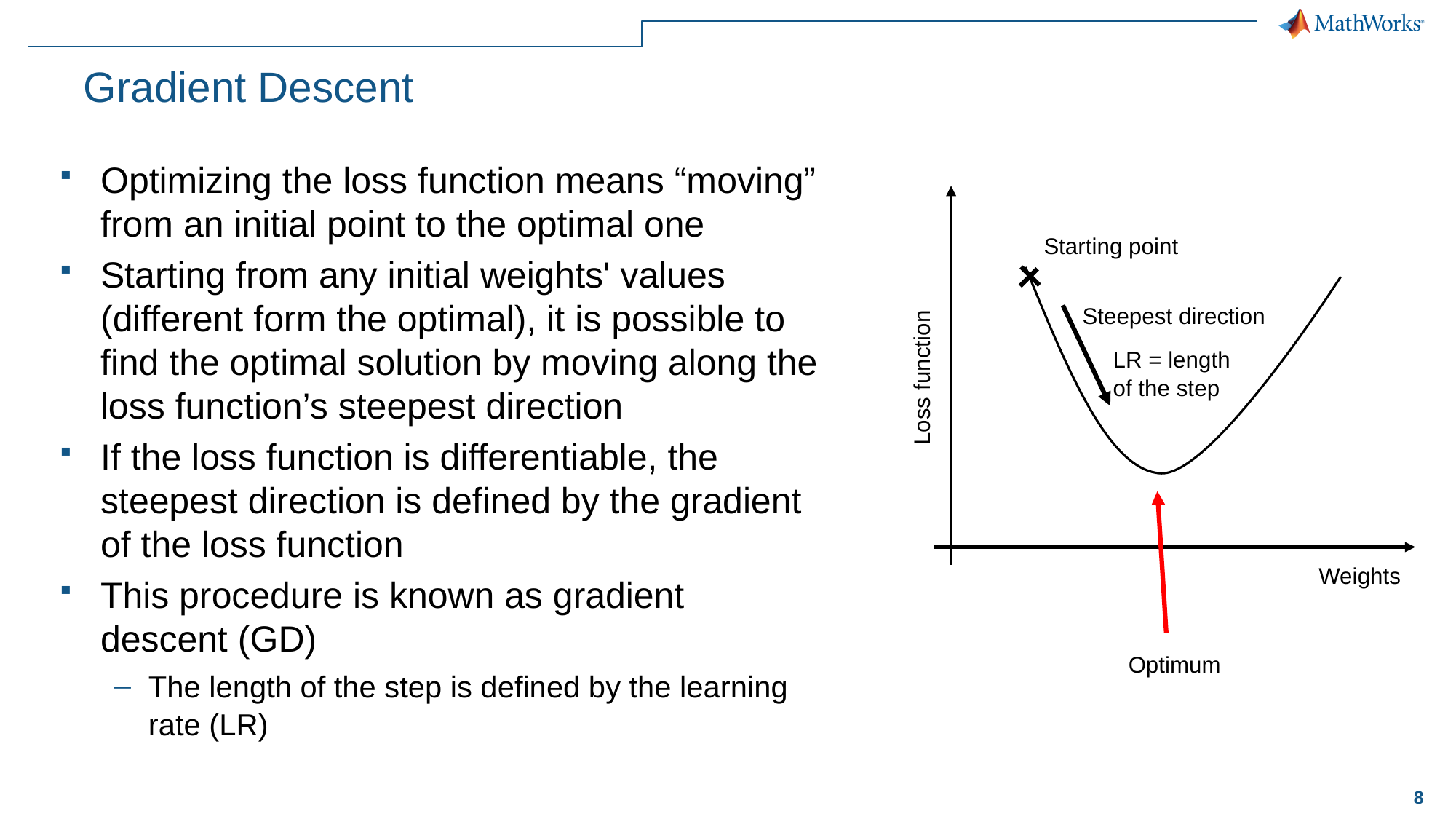

# Gradient Descent
Optimizing the loss function means “moving” from an initial point to the optimal one
Starting from any initial weights' values (different form the optimal), it is possible to find the optimal solution by moving along the loss function’s steepest direction
If the loss function is differentiable, the steepest direction is defined by the gradient of the loss function
This procedure is known as gradient
descent (GD)
The length of the step is defined by the learning rate (LR)

Starting point

Loss function
Steepest direction
LR = length of the step
Weights
Optimum